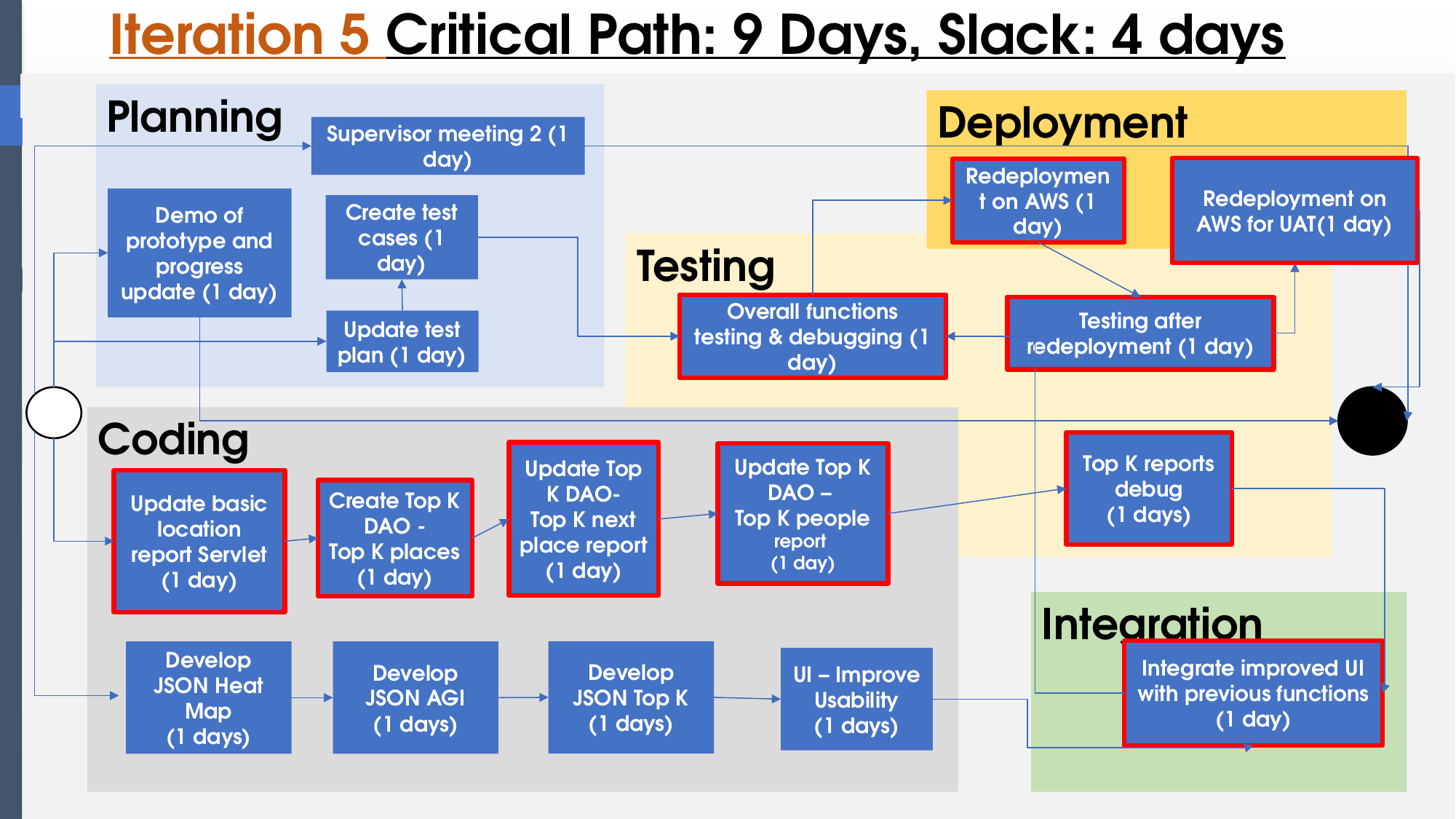

Iteration 5 Critical Path: 9 Days, Slack: 4 days

Planning
Deployment
Supervisor meeting 2 (1 day)
Redeployment on AWS for UAT(1 day)
Redeployment on AWS (1 day)
Demo of prototype and progress update (1 day)
Create test cases (1 day)
Testing
Overall functions testing & debugging (1 day)
Testing after redeployment (1 day)
Update test plan (1 day)

Coding
Top K reports debug
(1 days)
Update Top K DAO-
Top K next place report
(1 day)
Update Top K DAO –
Top K people report
(1 day)
Update basic location report Servlet (1 day)
Create Top K DAO -
Top K places
(1 day)
Integration
Integrate improved UI with previous functions (1 day)
Develop JSON Top K
(1 days)
Develop JSON Heat Map
(1 days)
Develop JSON AGI
(1 days)
UI – Improve Usability
(1 days)